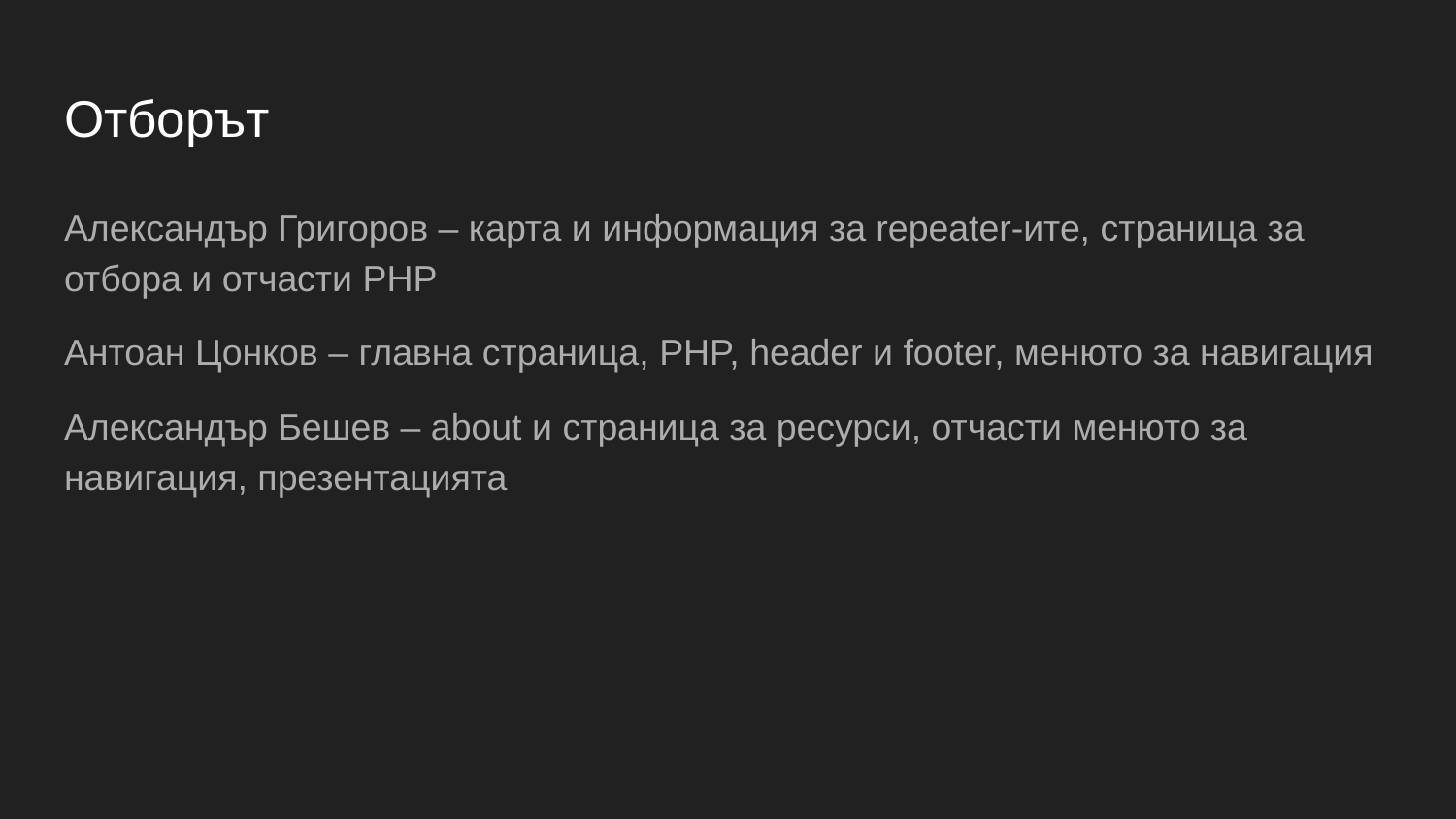

# Отборът
Александър Григоров – карта и информация за repeater-ите, страница за отбора и отчасти PHP
Антоан Цонков – главна страница, PHP, header и footer, менюто за навигация
Александър Бешев – about и страница за ресурси, отчасти менюто за навигация, презентацията